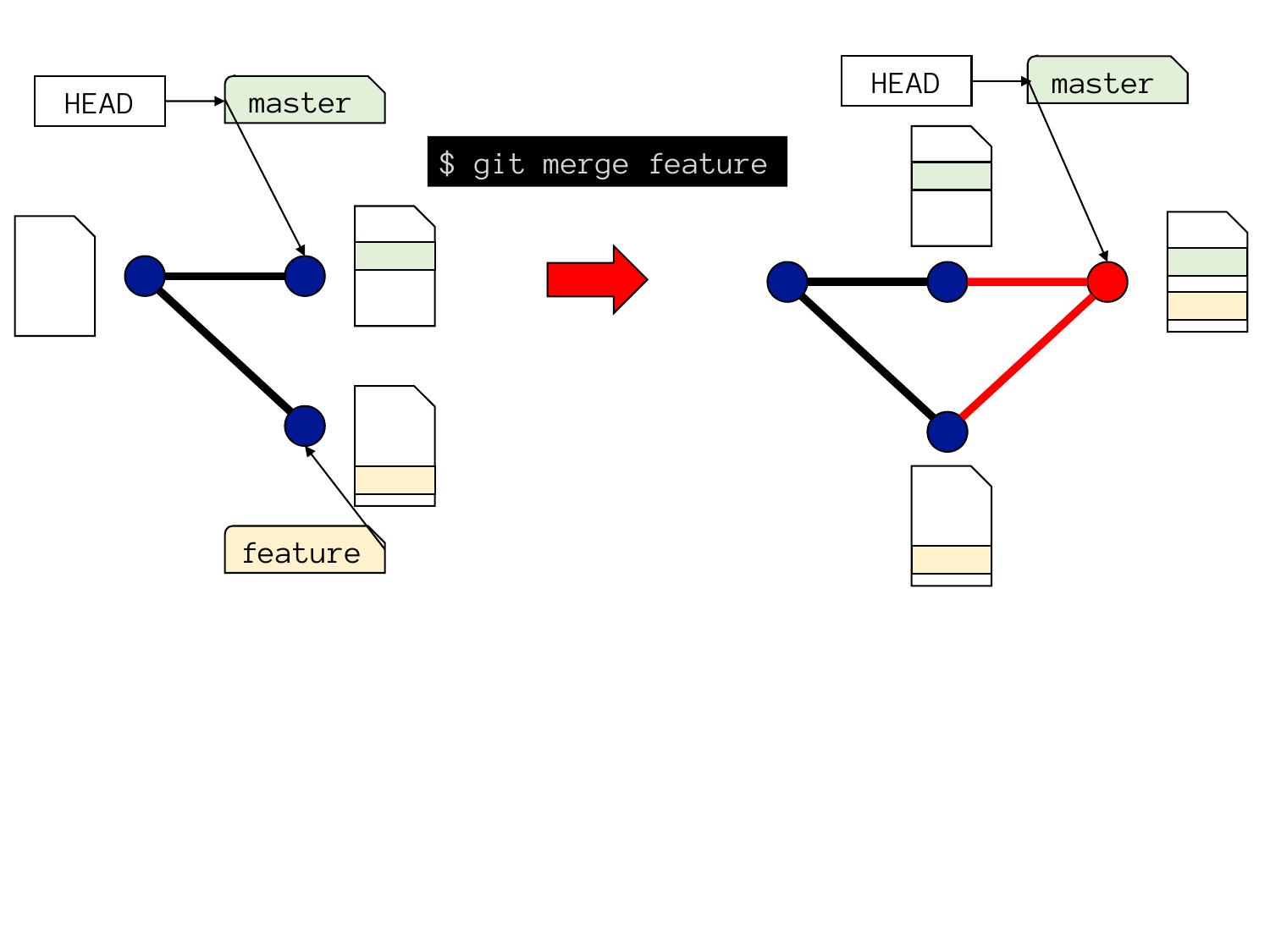

HEAD
master
HEAD
master

$ git merge feature

feature